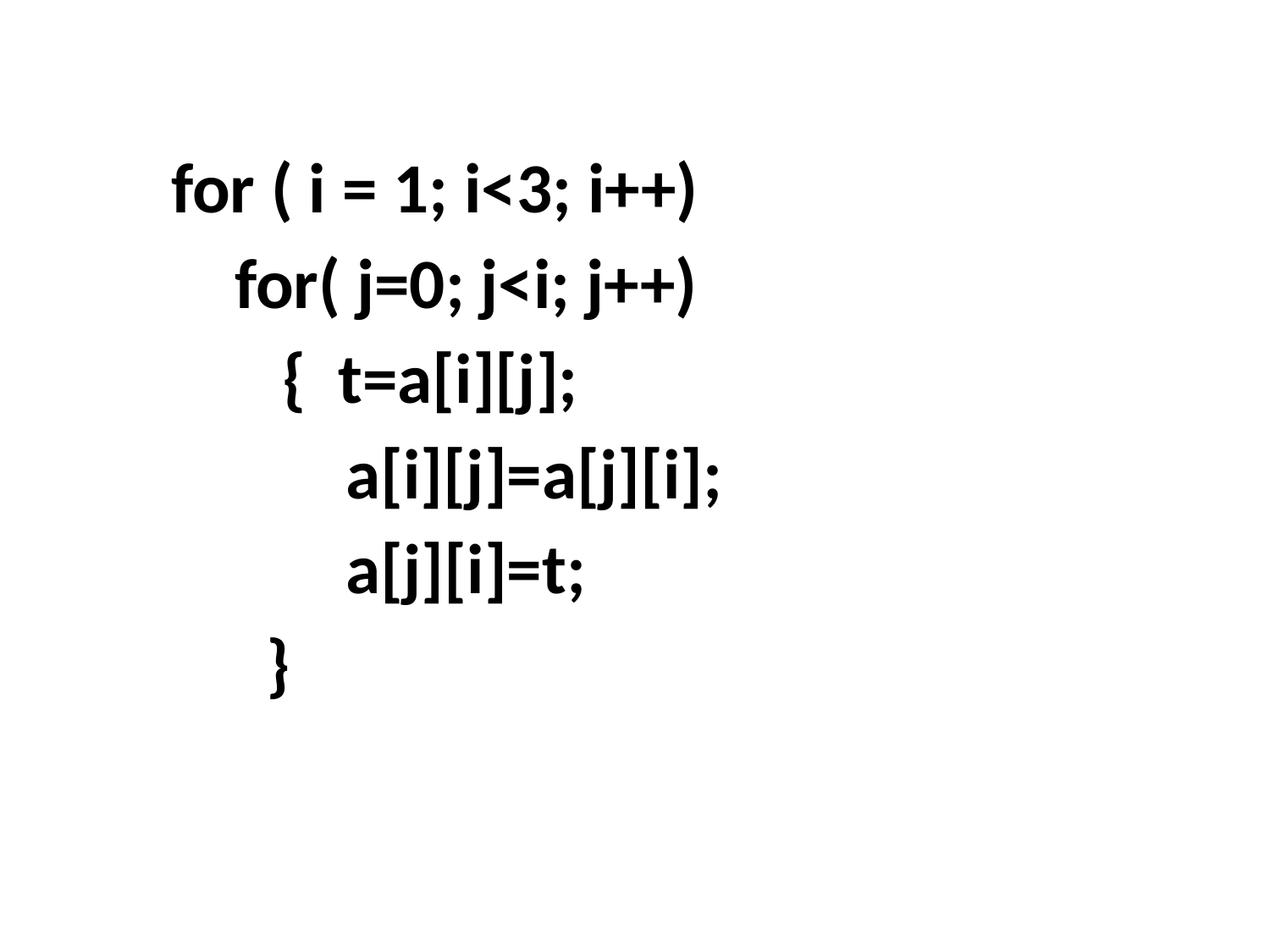

for ( i = 1; i<3; i++)
    for( j=0; j<i; j++)
       {  t=a[i][j];
           a[i][j]=a[j][i];
           a[j][i]=t;
      }